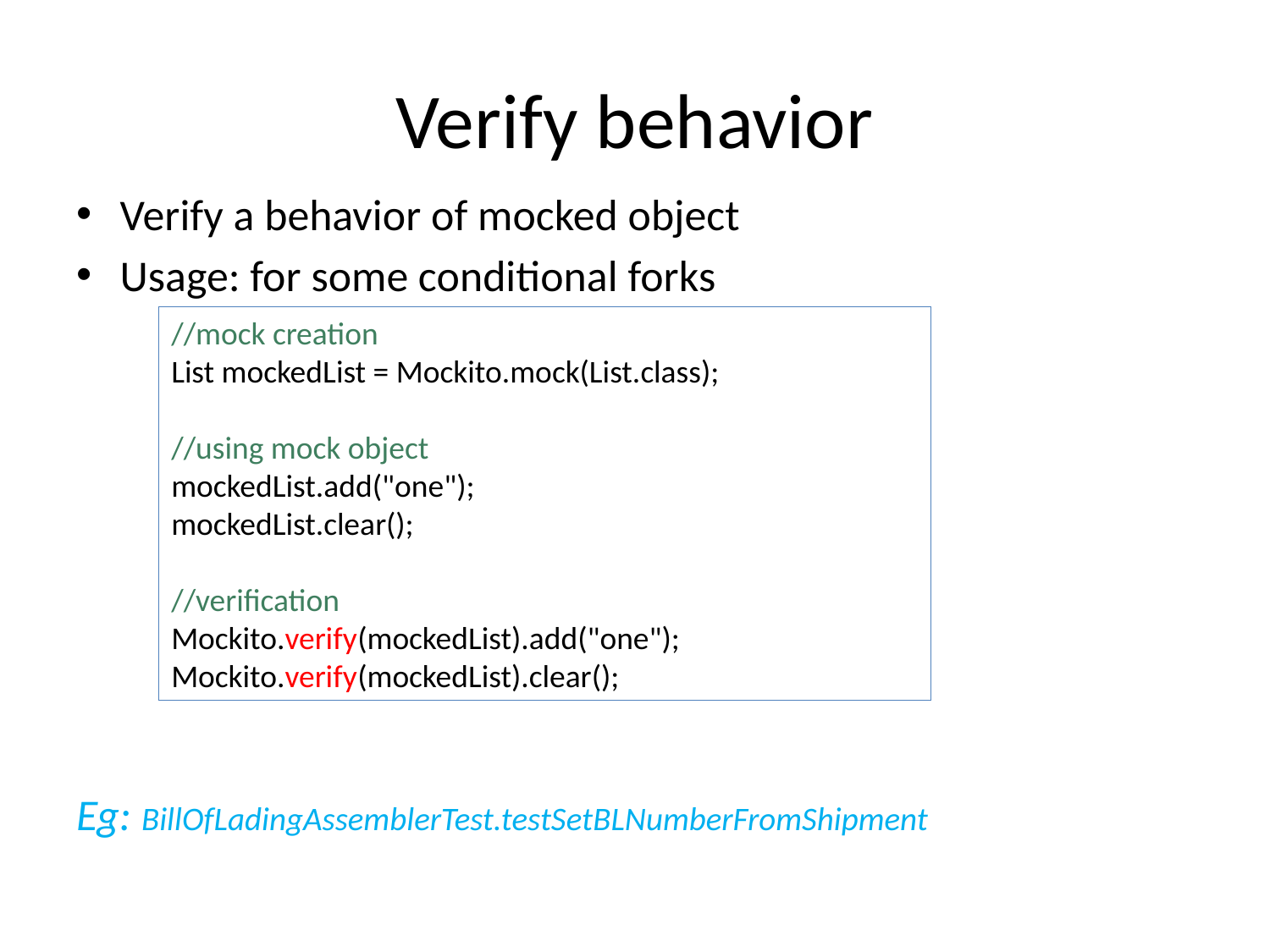

# Verify behavior
Verify a behavior of mocked object
Usage: for some conditional forks

Eg: BillOfLadingAssemblerTest.testSetBLNumberFromShipment
//mock creation
List mockedList = Mockito.mock(List.class);

//using mock object
mockedList.add("one");
mockedList.clear();

//verification
Mockito.verify(mockedList).add("one");
Mockito.verify(mockedList).clear();